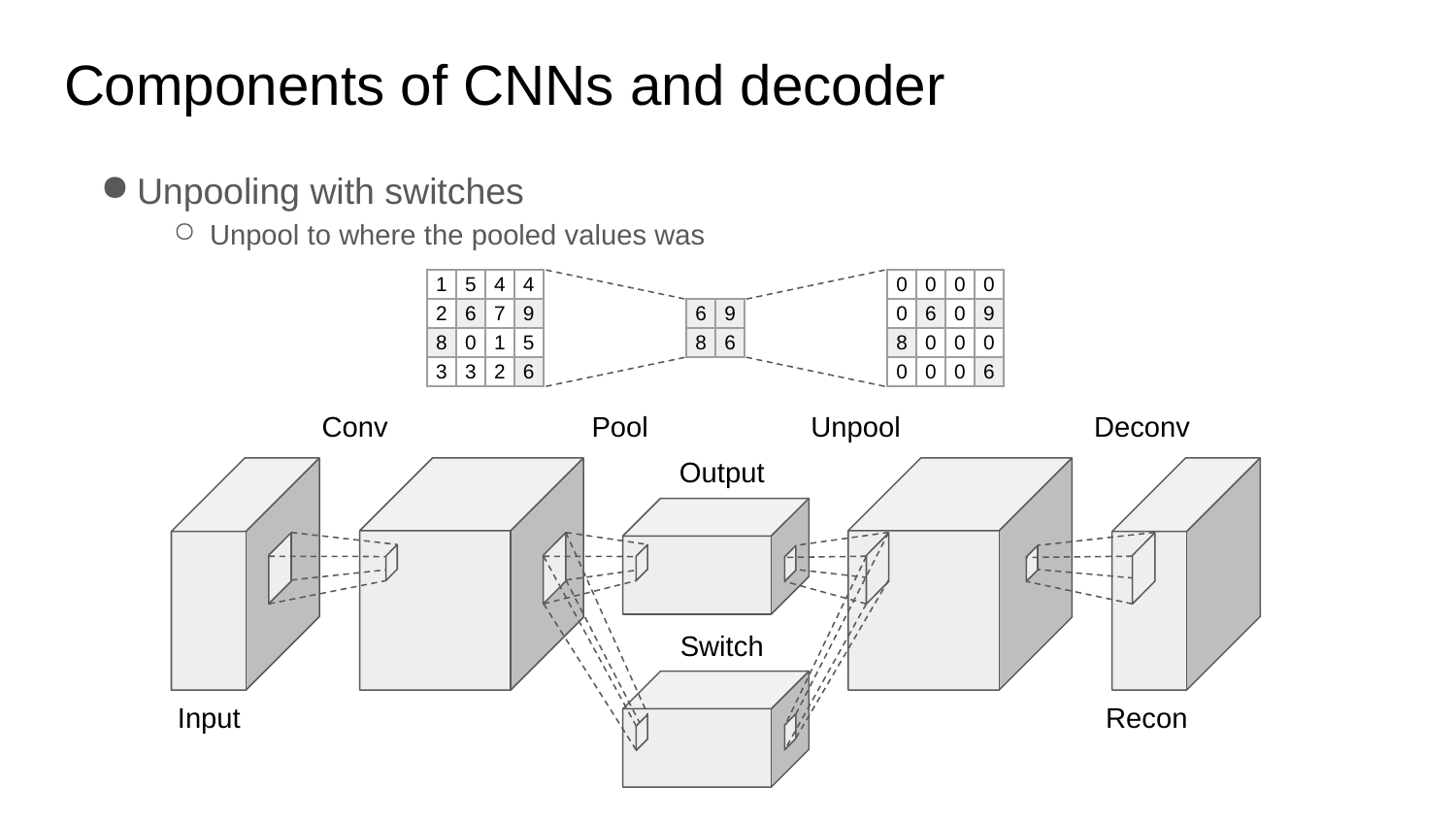

# Components of CNNs and decoder
Unpooling with switches
Unpool to where the pooled values was

| 1 | 5 | 4 | 4 |
| --- | --- | --- | --- |
| 2 | 6 | 7 | 9 |
| 8 | 0 | 1 | 5 |
| 3 | 3 | 2 | 6 |
| 0 | 0 | 0 | 0 |
| --- | --- | --- | --- |
| 0 | 6 | 0 | 9 |
| 8 | 0 | 0 | 0 |
| 0 | 0 | 0 | 6 |
| 6 | 9 |
| --- | --- |
| 8 | 6 |
Conv
Pool
Unpool
Deconv
Output

Switch

Input
Recon